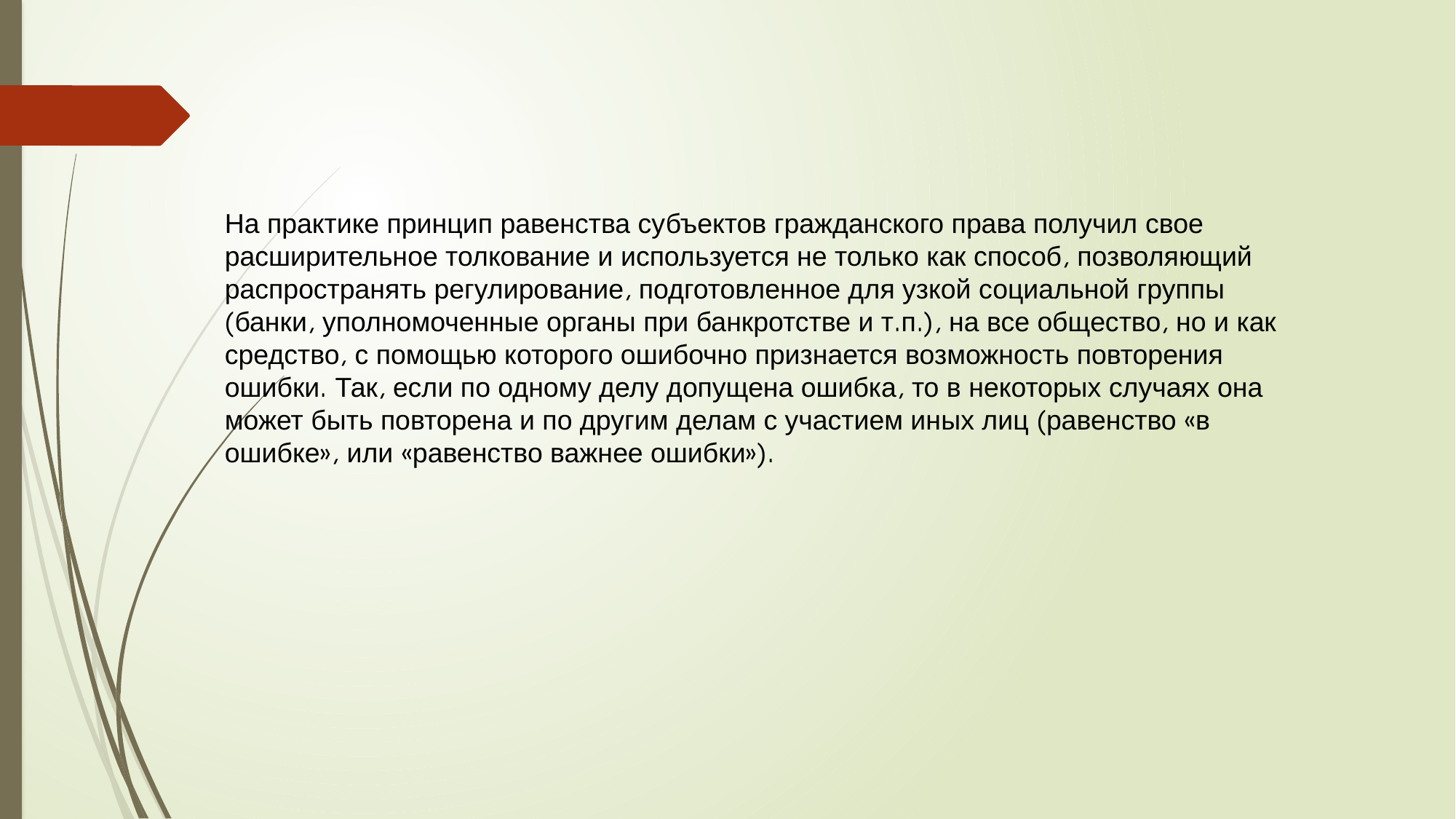

На практике принцип равенства субъектов гражданского права получил свое расширительное толкование и используется не только как способ, позволяющий распространять регулирование, подготовленное для узкой социальной группы (банки, уполномоченные органы при банкротстве и т.п.), на все общество, но и как средство, с помощью которого ошибочно признается возможность повторения ошибки. Так, если по одному делу допущена ошибка, то в некоторых случаях она может быть повторена и по другим делам с участием иных лиц (равенство «в ошибке», или «равенство важнее ошибки»).